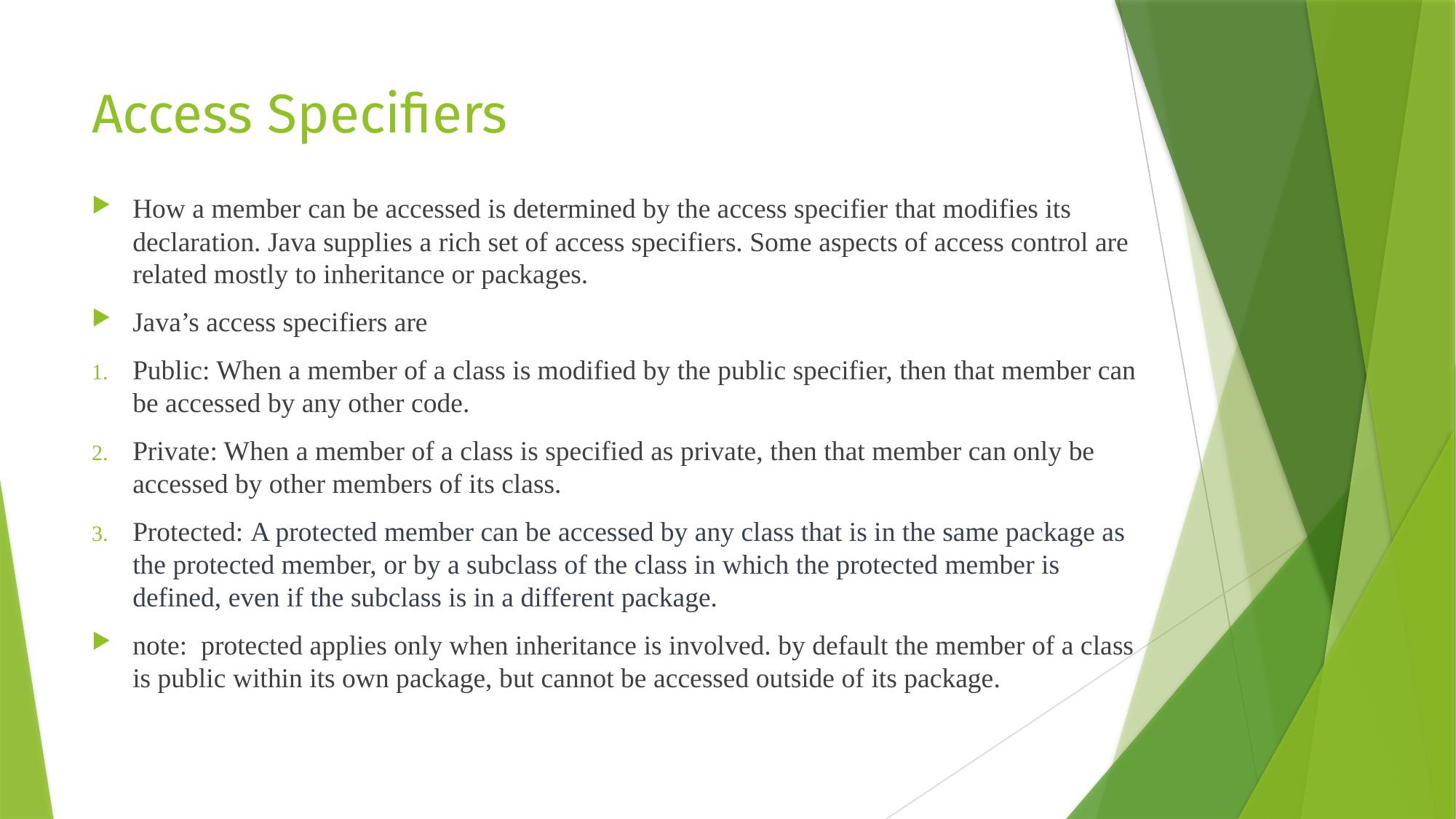

# Access Specifiers
How a member can be accessed is determined by the access specifier that modifies its
declaration. Java supplies a rich set of access specifiers. Some aspects of access control are related mostly to inheritance or packages.
Java’s access specifiers are
Public: When a member of a class is modified by the public specifier, then that member can be accessed by any other code.
Private: When a member of a class is specified as private, then that member can only be accessed by other members of its class.
Protected: A protected member can be accessed by any class that is in the same package as the protected member, or by a subclass of the class in which the protected member is defined, even if the subclass is in a different package.
note:  protected applies only when inheritance is involved. by default the member of a class is public within its own package, but cannot be accessed outside of its package.